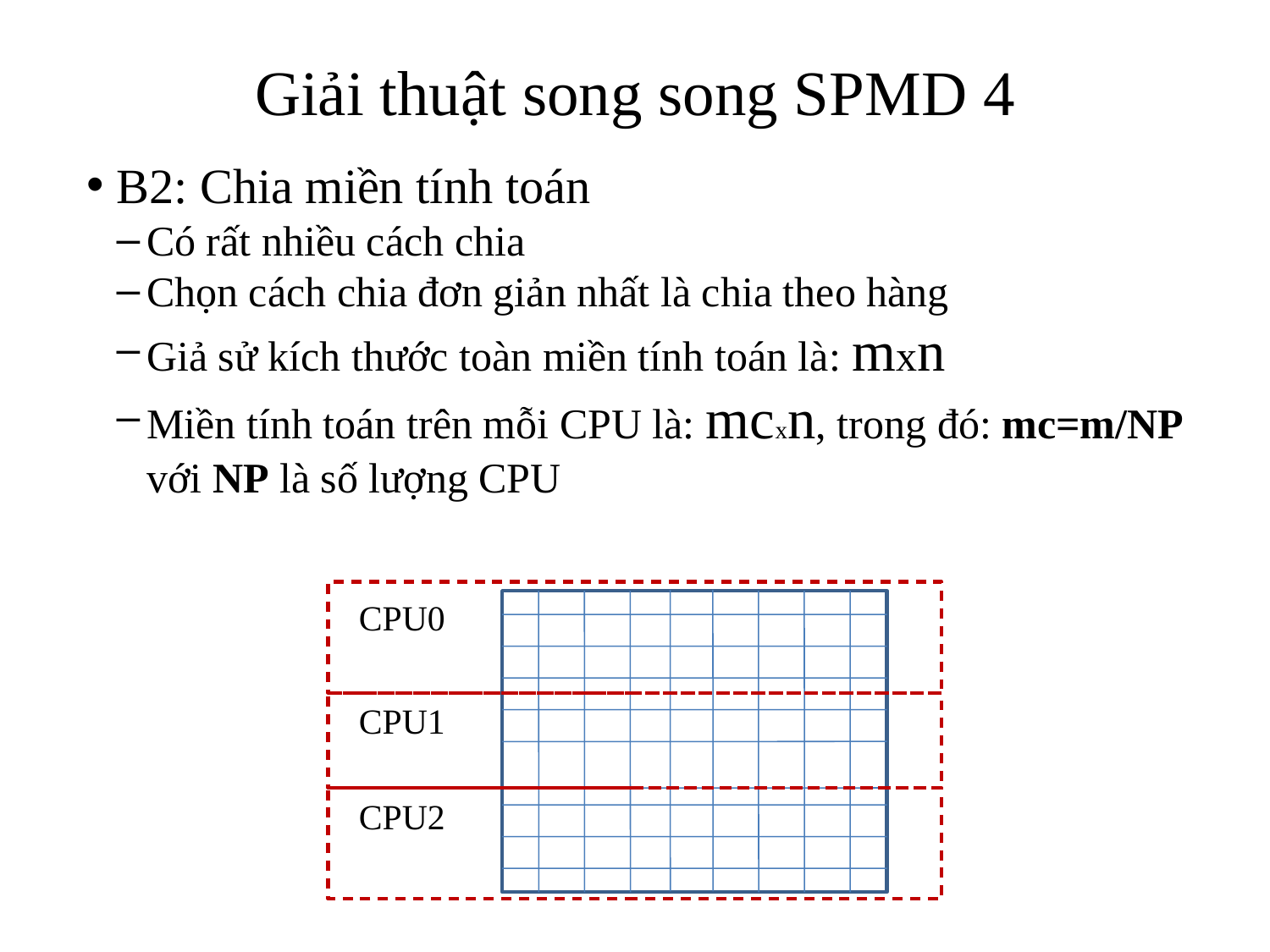

Giải thuật song song SPMD 4
B2: Chia miền tính toán
Có rất nhiều cách chia
Chọn cách chia đơn giản nhất là chia theo hàng
Giả sử kích thước toàn miền tính toán là: mxn
Miền tính toán trên mỗi CPU là: mcxn, trong đó: mc=m/NP với NP là số lượng CPU

CPU0

CPU1

CPU2